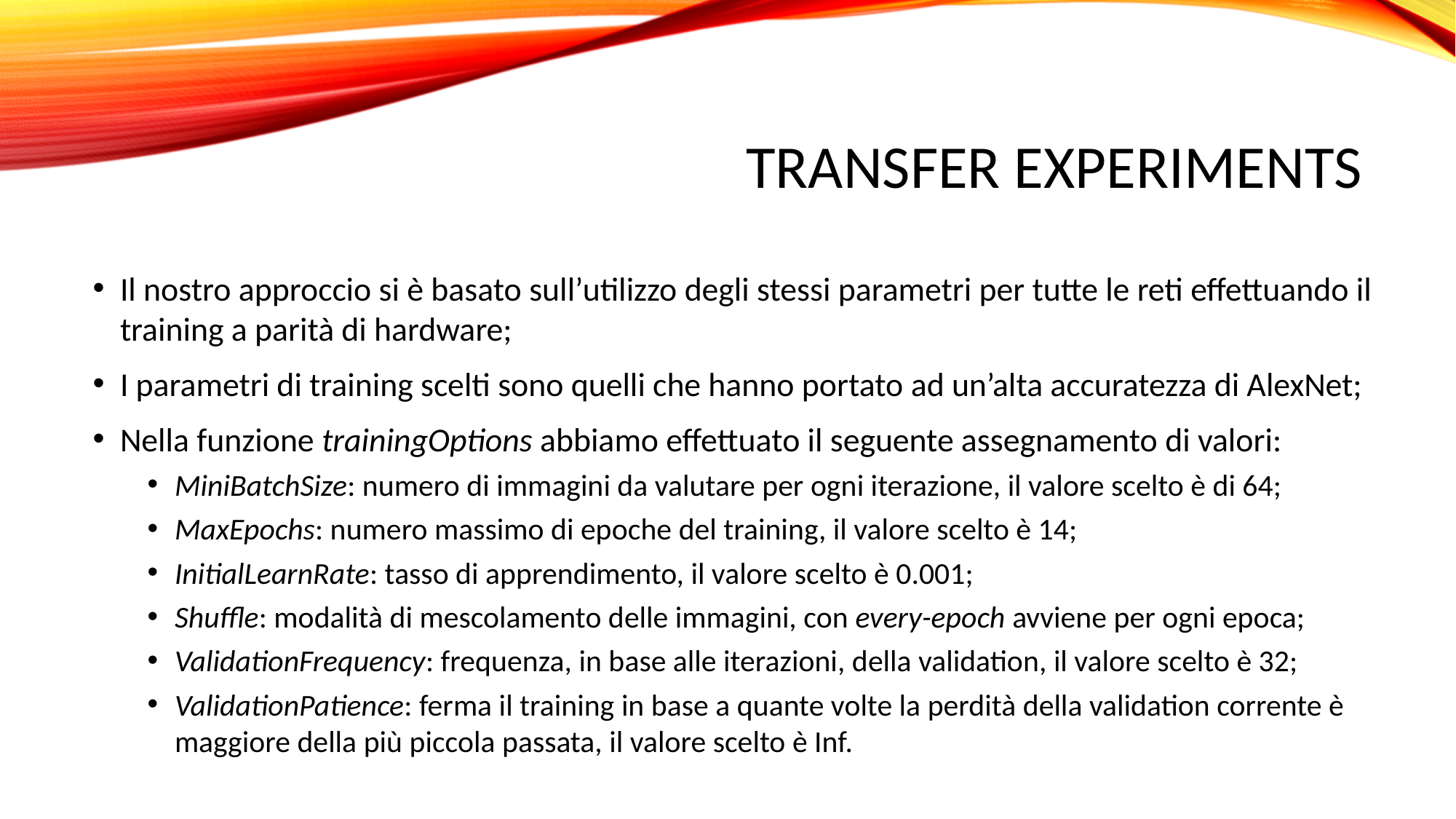

# Transfer experiments
Il nostro approccio si è basato sull’utilizzo degli stessi parametri per tutte le reti effettuando il training a parità di hardware;
I parametri di training scelti sono quelli che hanno portato ad un’alta accuratezza di AlexNet;
Nella funzione trainingOptions abbiamo effettuato il seguente assegnamento di valori:
MiniBatchSize: numero di immagini da valutare per ogni iterazione, il valore scelto è di 64;
MaxEpochs: numero massimo di epoche del training, il valore scelto è 14;
InitialLearnRate: tasso di apprendimento, il valore scelto è 0.001;
Shuffle: modalità di mescolamento delle immagini, con every-epoch avviene per ogni epoca;
ValidationFrequency: frequenza, in base alle iterazioni, della validation, il valore scelto è 32;
ValidationPatience: ferma il training in base a quante volte la perdità della validation corrente è maggiore della più piccola passata, il valore scelto è Inf.